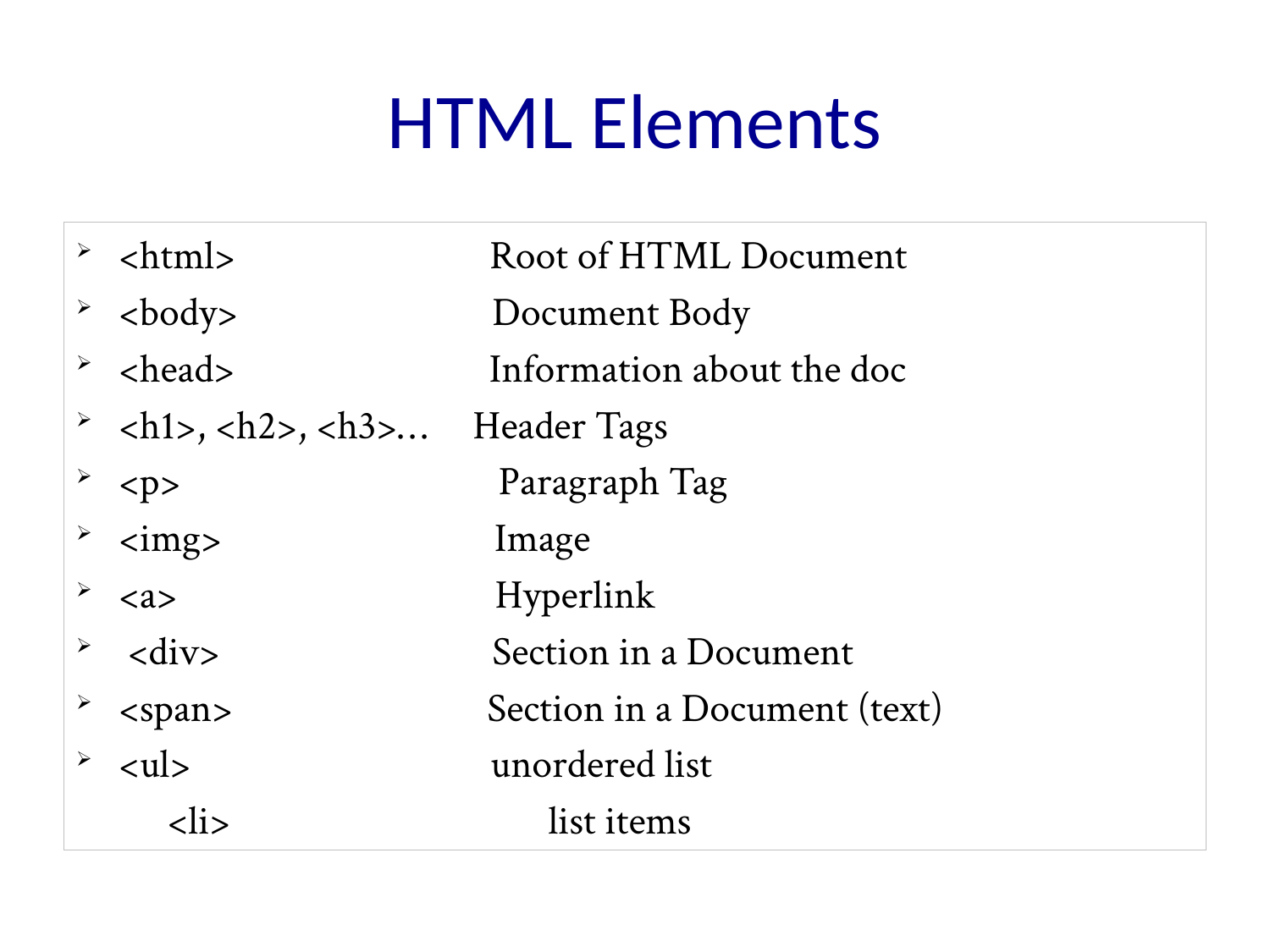

# HTML Elements
<html>                            Root of HTML Document
<body>                            Document Body
<head>                            Information about the doc
<h1>, <h2>, <h3>…     Header Tags
<p>                                   Paragraph Tag
<img>                              Image
<a>                                   Hyperlink
 <div>                              Section in a Document
<span>                            Section in a Document (text)
<ul>                                 unordered list
          <li>                                   list items